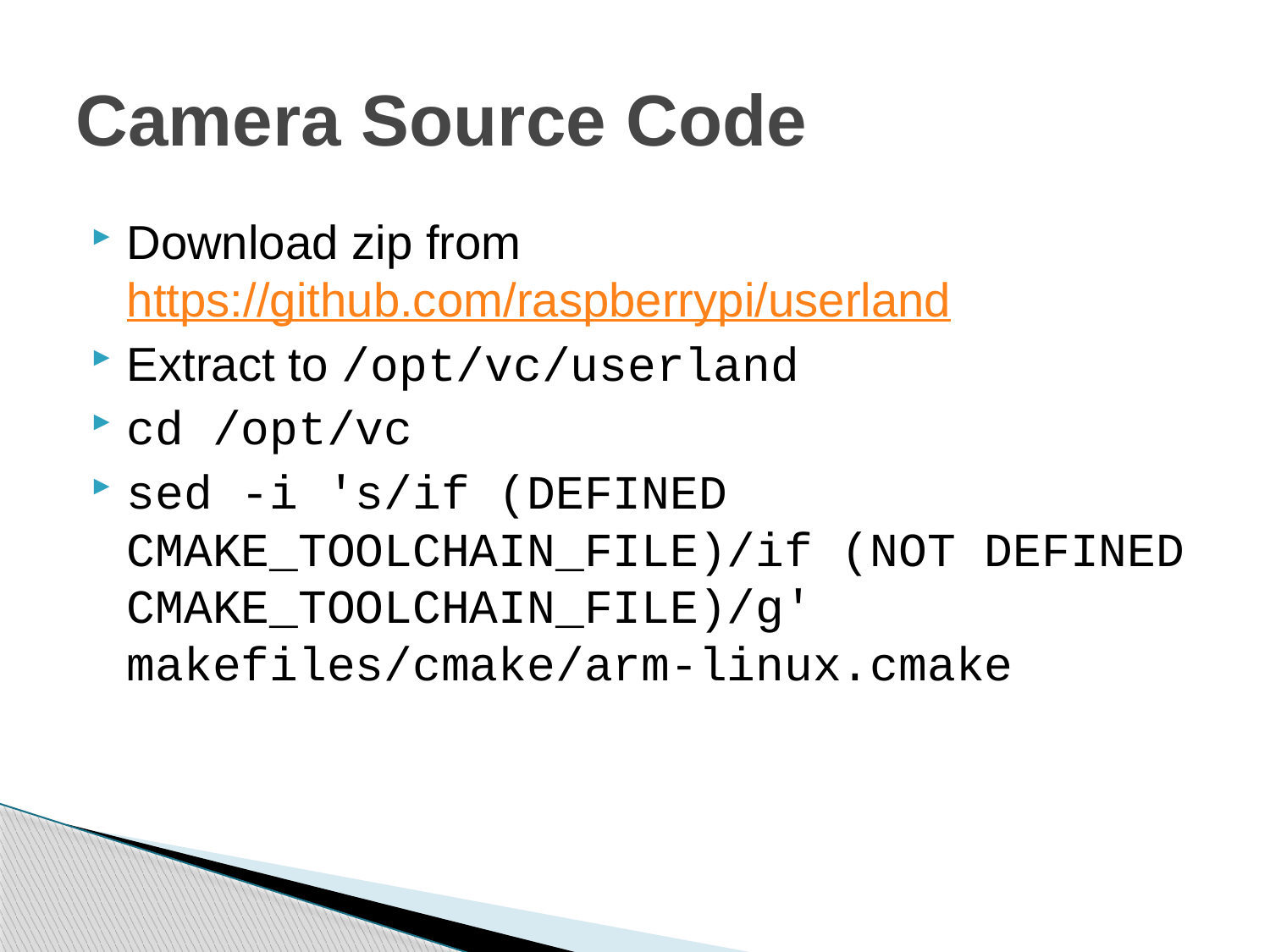

# Camera Source Code
Download zip from https://github.com/raspberrypi/userland
Extract to /opt/vc/userland
cd /opt/vc
sed -i 's/if (DEFINED CMAKE_TOOLCHAIN_FILE)/if (NOT DEFINED CMAKE_TOOLCHAIN_FILE)/g' makefiles/cmake/arm-linux.cmake